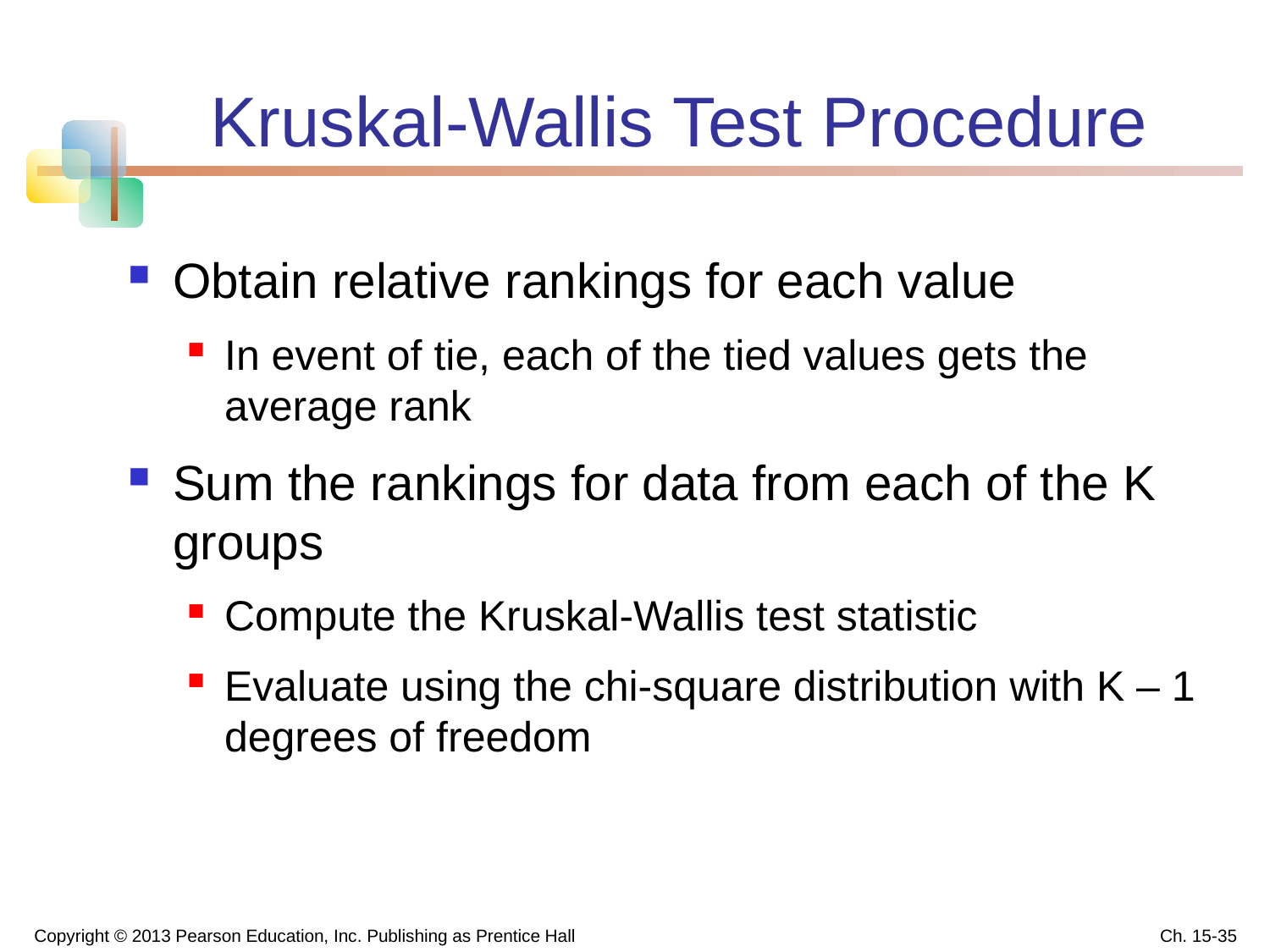

# Kruskal-Wallis Test Procedure
Obtain relative rankings for each value
In event of tie, each of the tied values gets the average rank
Sum the rankings for data from each of the K  groups
Compute the Kruskal-Wallis test statistic
Evaluate using the chi-square distribution with K – 1 degrees of freedom
Copyright © 2013 Pearson Education, Inc. Publishing as Prentice Hall
Ch. 15-35